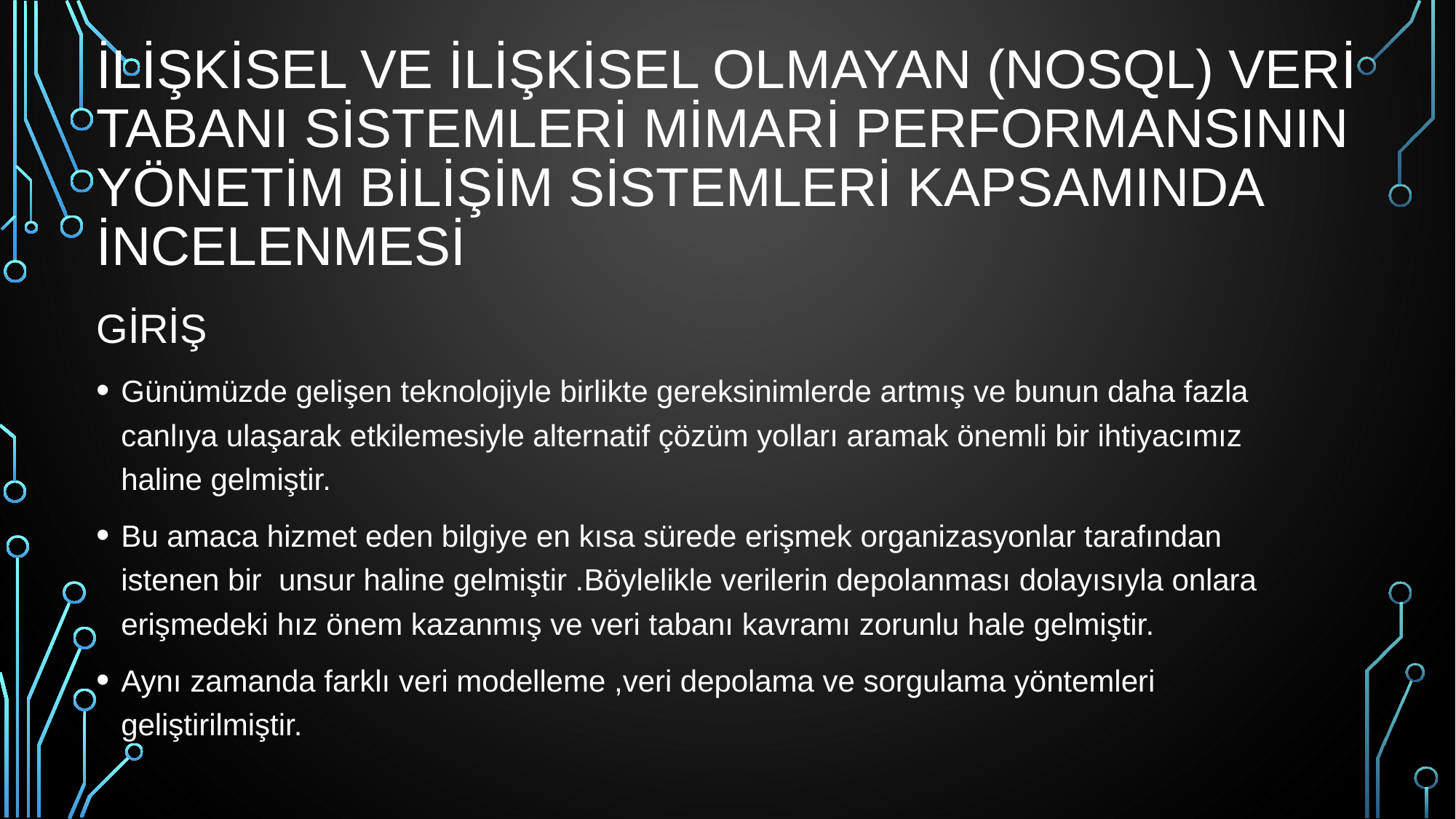

# İlişkisel ve İlişkisel Olmayan (NoSQL) Veri Tabanı Sistemleri Mimari Performansının Yönetim Bilişim Sistemleri Kapsamında İncelenmesi
GİRİŞ
Günümüzde gelişen teknolojiyle birlikte gereksinimlerde artmış ve bunun daha fazla canlıya ulaşarak etkilemesiyle alternatif çözüm yolları aramak önemli bir ihtiyacımız haline gelmiştir.
Bu amaca hizmet eden bilgiye en kısa sürede erişmek organizasyonlar tarafından istenen bir  unsur haline gelmiştir .Böylelikle verilerin depolanması dolayısıyla onlara erişmedeki hız önem kazanmış ve veri tabanı kavramı zorunlu hale gelmiştir.
Aynı zamanda farklı veri modelleme ,veri depolama ve sorgulama yöntemleri geliştirilmiştir.